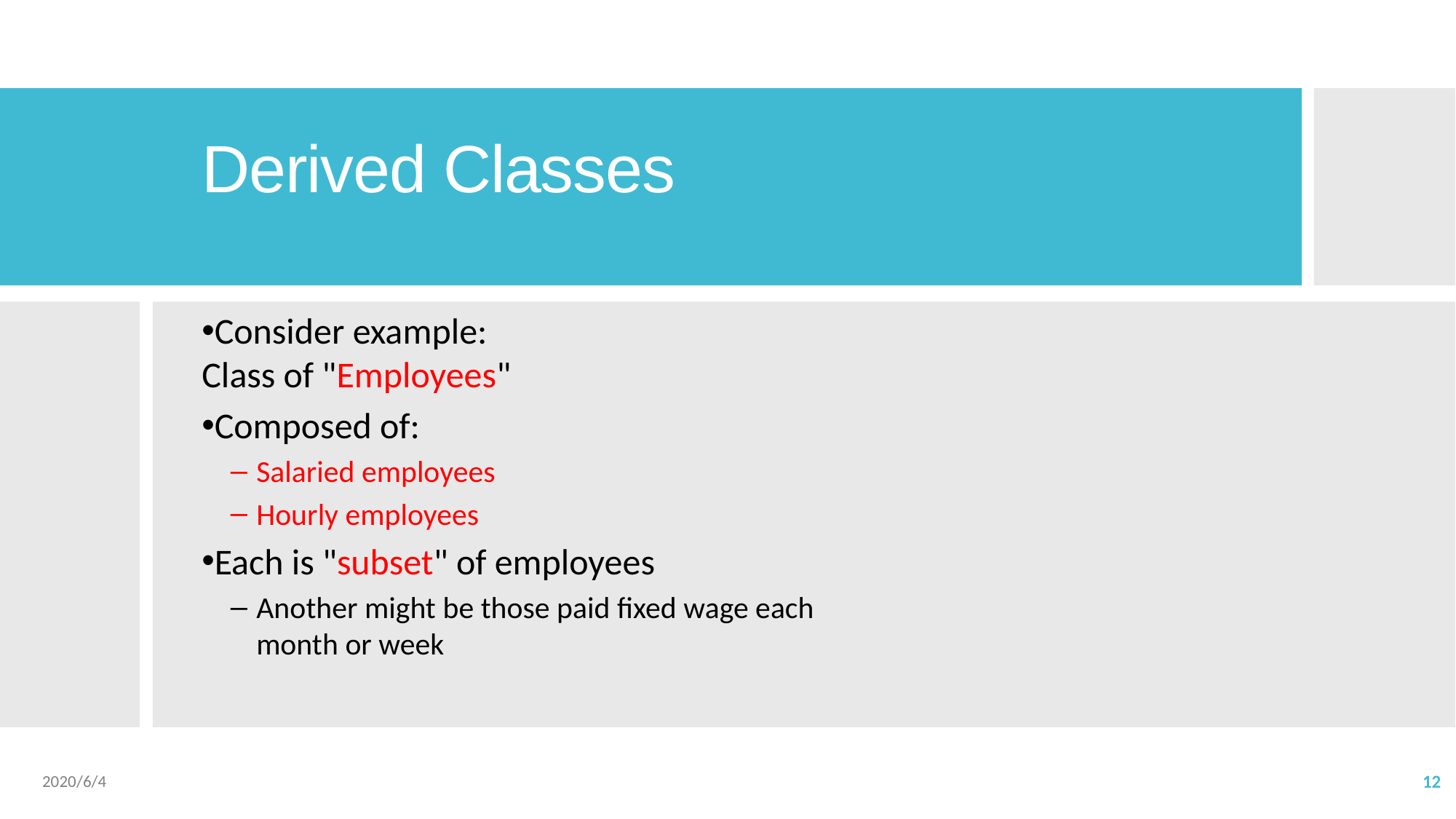

Derived Classes

Consider example:
Class of "Employees"
Composed of:
Salaried employees
Hourly employees
Each is "subset" of employees
Another might be those paid fixed wage each
month or week

2020/6/4
12